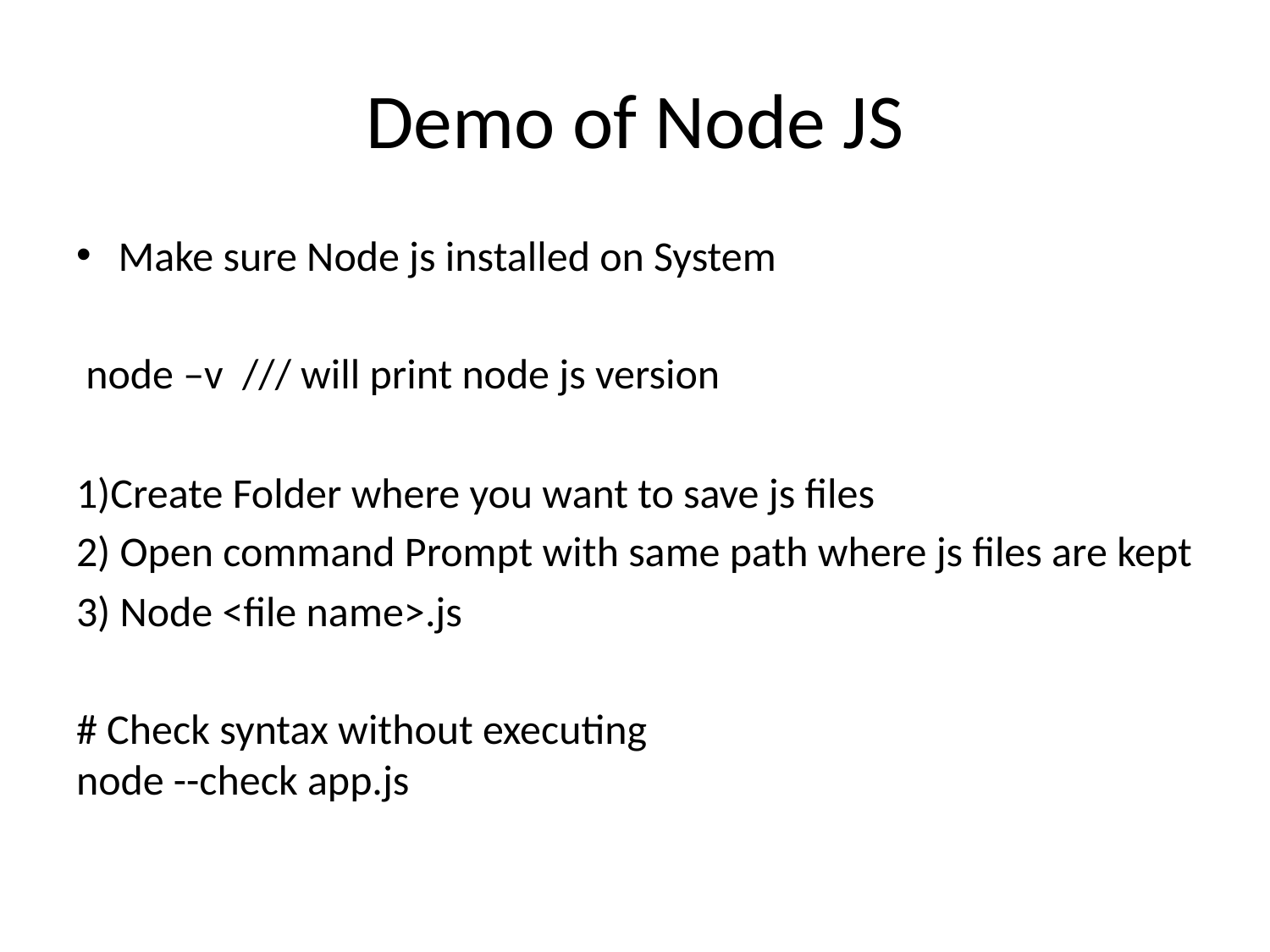

# Demo of Node JS
Make sure Node js installed on System

 node –v  /// will print node js version

1)Create Folder where you want to save js files
2) Open command Prompt with same path where js files are kept
3) Node <file name>.js

# Check syntax without executing node --check app.js